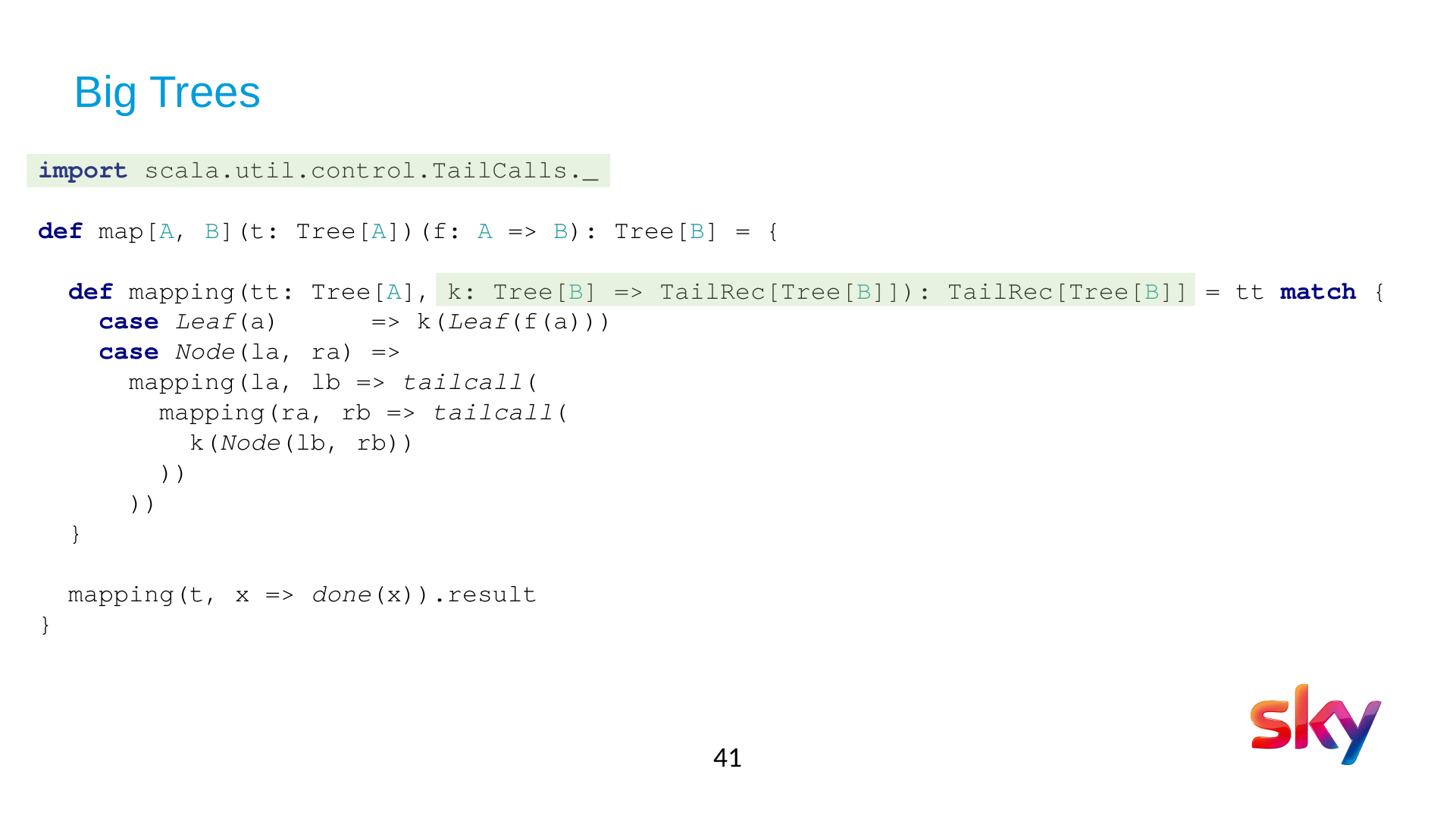

# Big Trees

import scala.util.control.TailCalls._
def map[A, B](t: Tree[A])(f: A => B): Tree[B] = {
  def mapping(tt: Tree[A], k: Tree[B] => TailRec[Tree[B]]): TailRec[Tree[B]] = tt match {
    case Leaf(a)      => k(Leaf(f(a)))
    case Node(la, ra) =>
      mapping(la, lb => tailcall(
        mapping(ra, rb => tailcall(
          k(Node(lb, rb))
        ))
      ))
  }
  mapping(t, x => done(x)).result
}